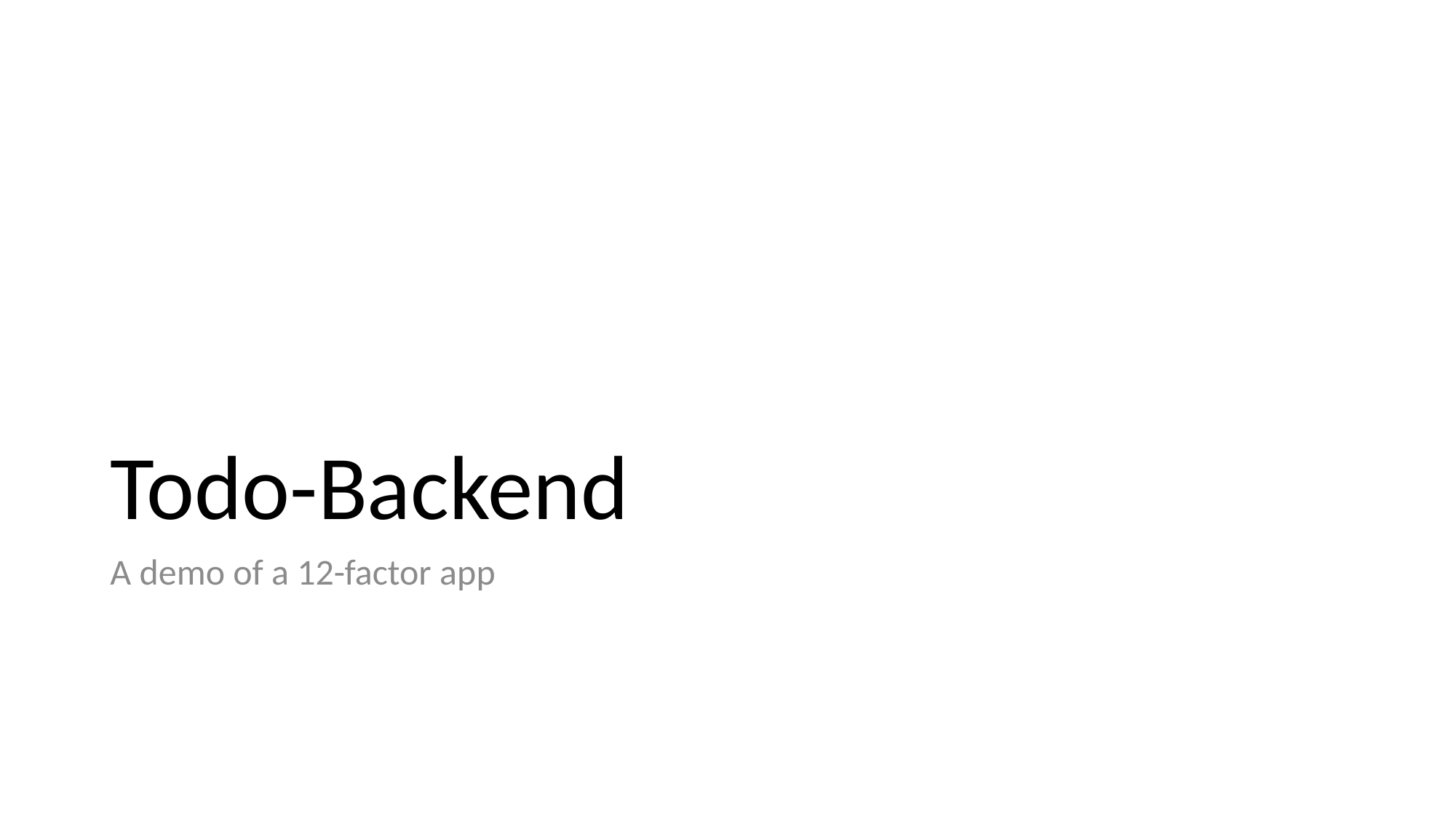

# Todo-Backend
A demo of a 12-factor app